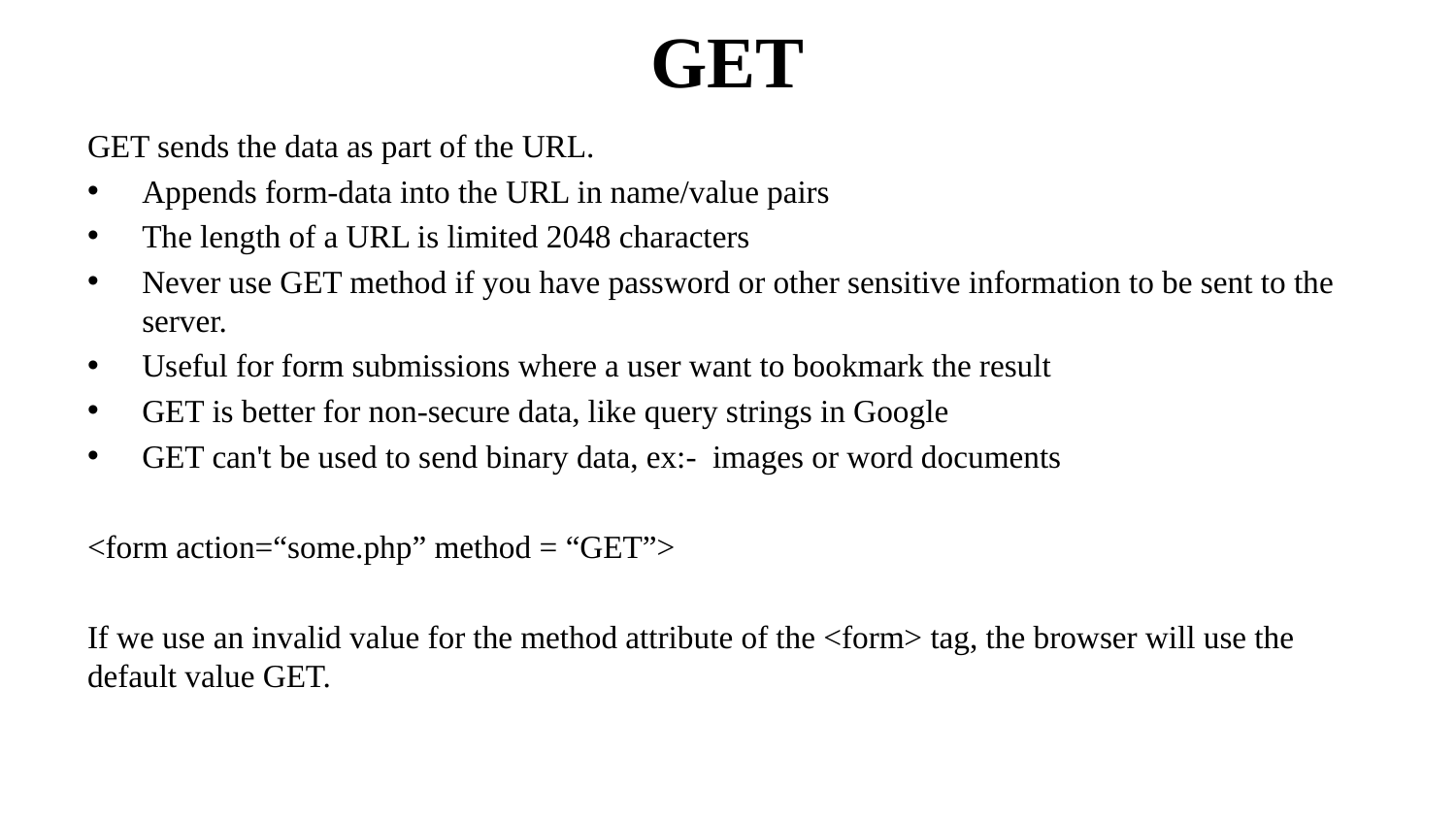

# GET
GET sends the data as part of the URL.
Appends form-data into the URL in name/value pairs
The length of a URL is limited 2048 characters
Never use GET method if you have password or other sensitive information to be sent to the server.
Useful for form submissions where a user want to bookmark the result
GET is better for non-secure data, like query strings in Google
GET can't be used to send binary data, ex:-  images or word documents

<form action=“some.php” method = “GET”>

If we use an invalid value for the method attribute of the <form> tag, the browser will use the default value GET.